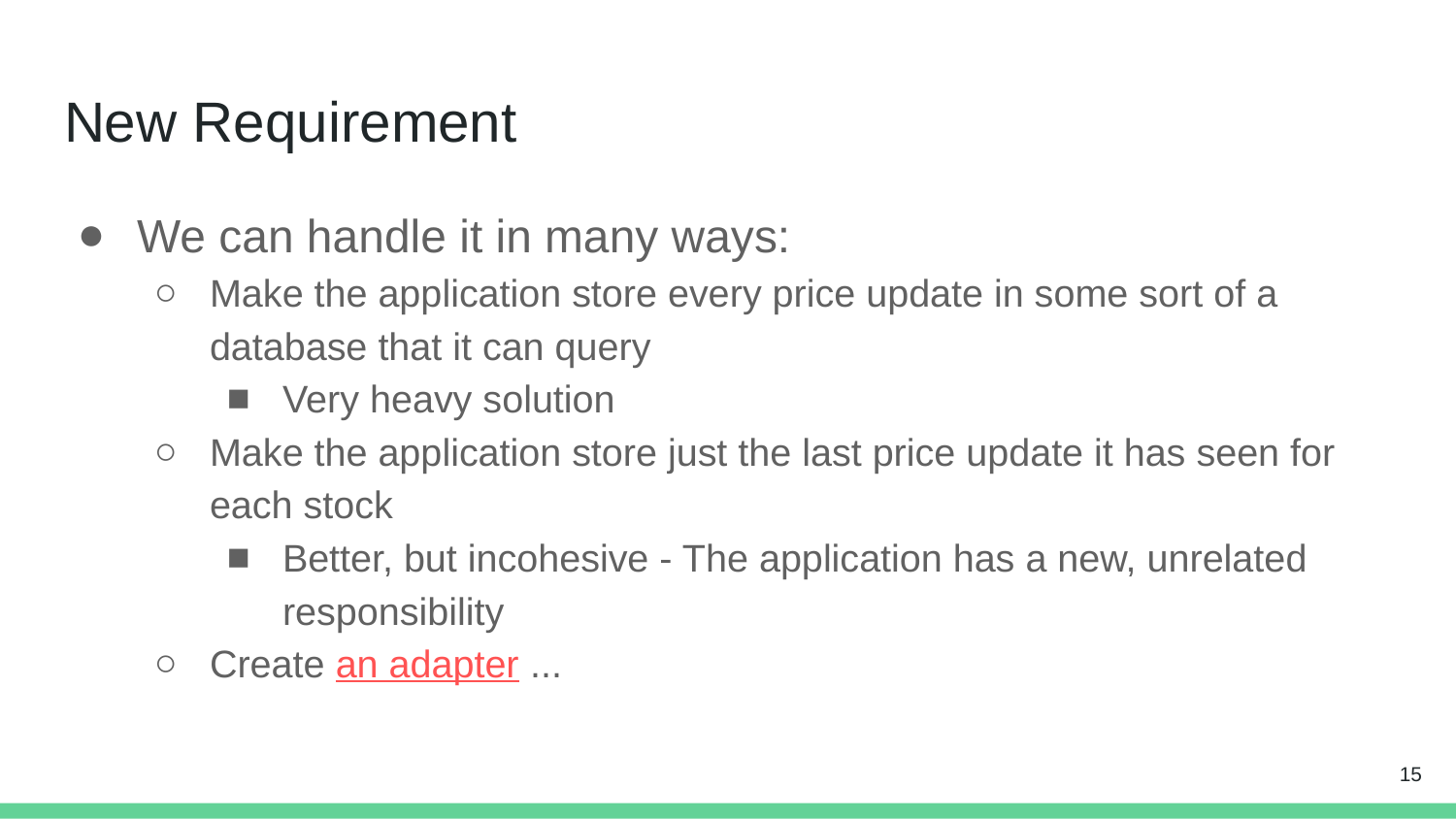

# New Requirement
We can handle it in many ways:
Make the application store every price update in some sort of a database that it can query
Very heavy solution
Make the application store just the last price update it has seen for each stock
Better, but incohesive - The application has a new, unrelated responsibility
Create an adapter ...
15